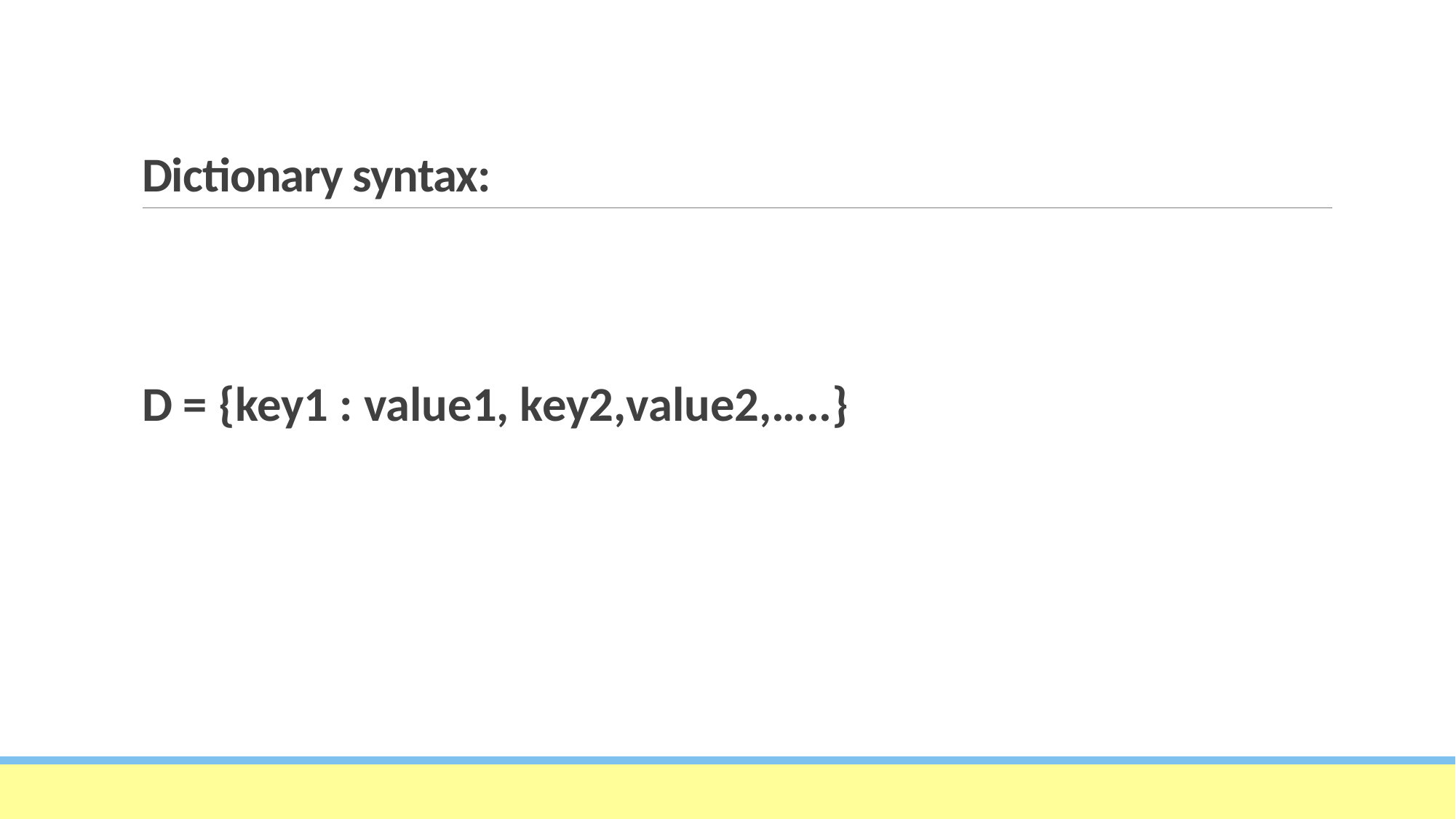

# Dictionary syntax:

D = {key1 : value1, key2,value2,…..}